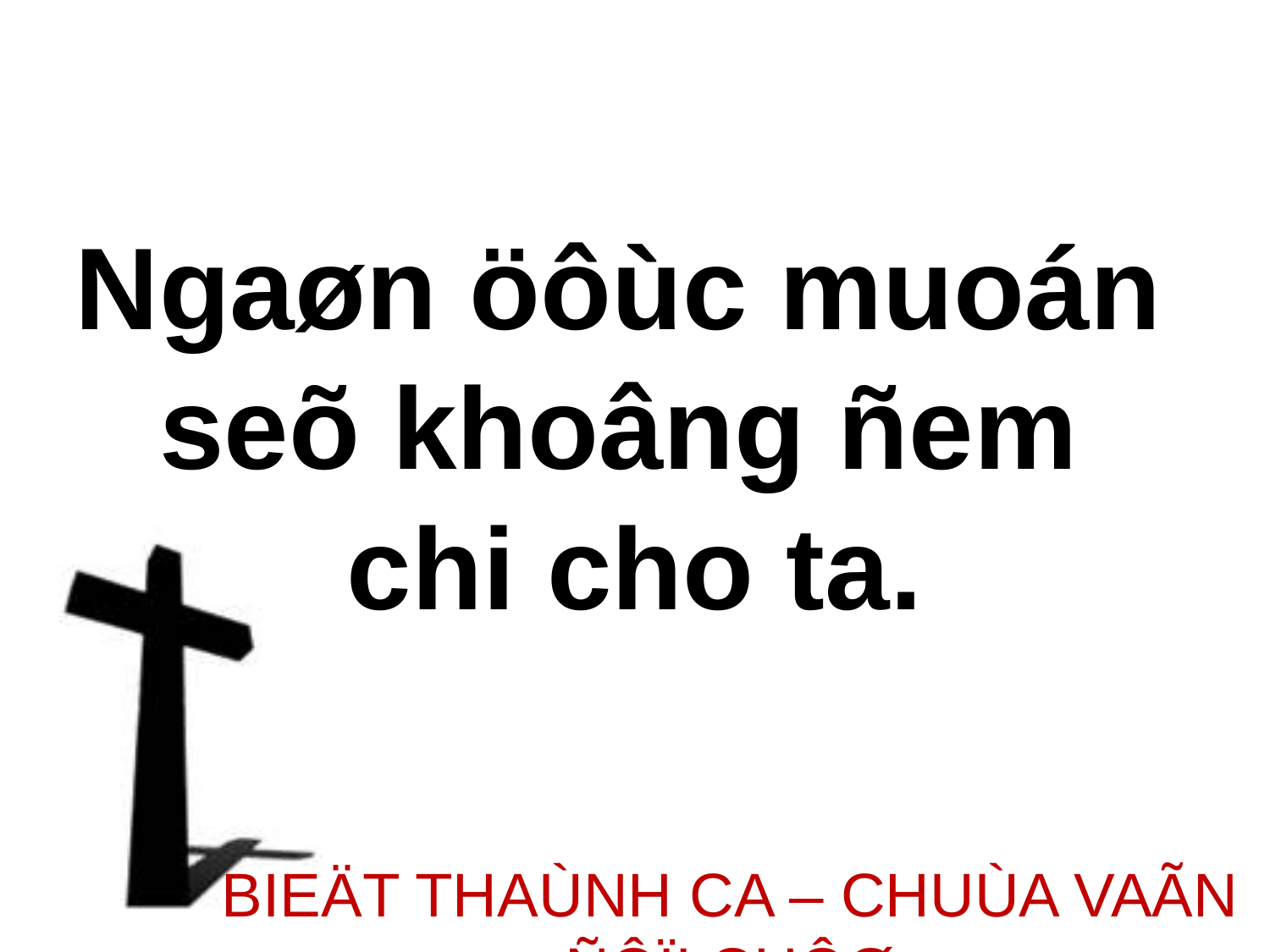

Ngaøn öôùc muoán
seõ khoâng ñem
chi cho ta.
BIEÄT THAÙNH CA – CHUÙA VAÃN ÑÔÏI CHÔØ